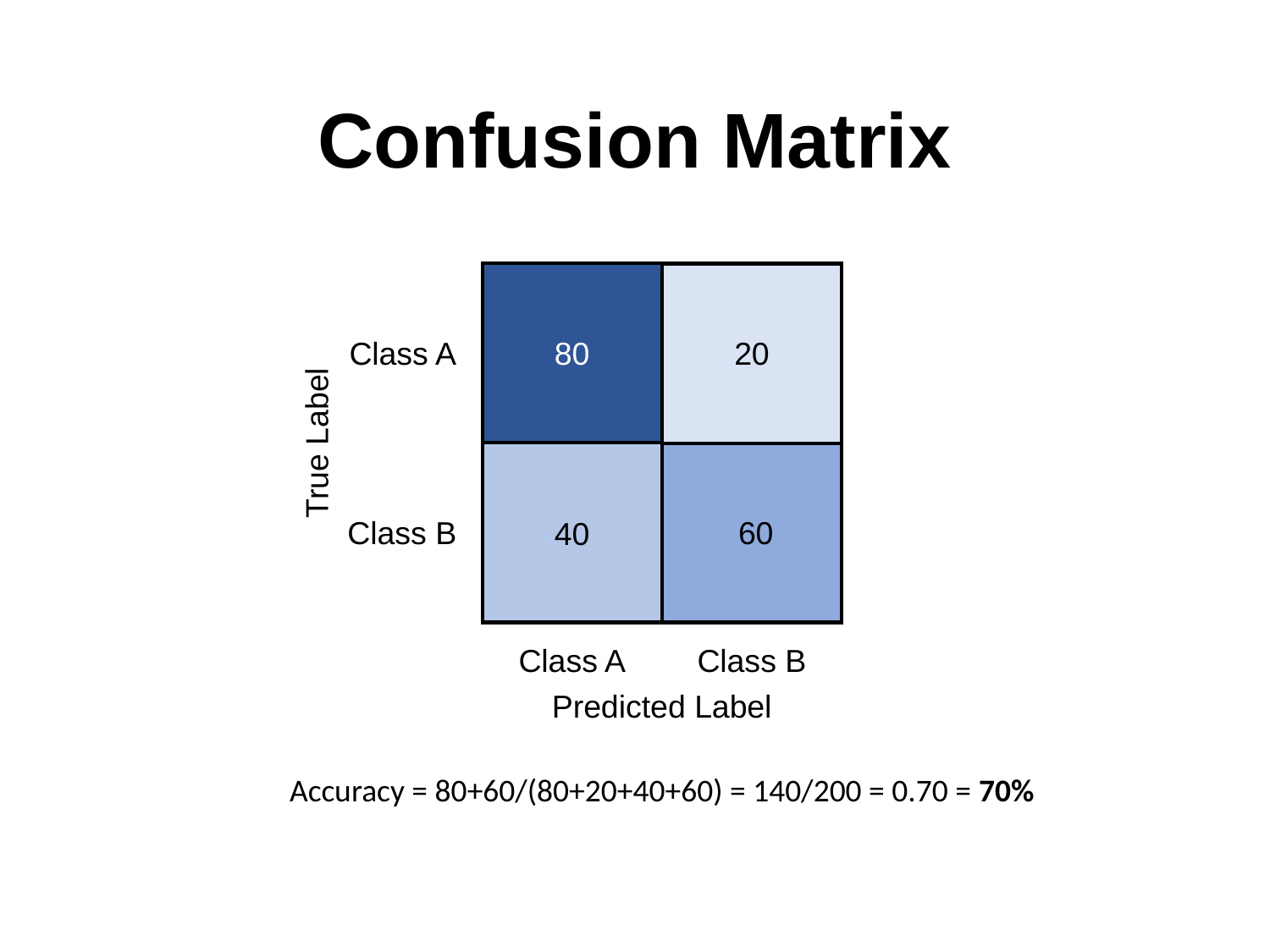

# Confusion Matrix

Class A
80
20
True Label

60
Class B
40
Class A
Class B
Predicted Label
Accuracy = 80+60/(80+20+40+60) = 140/200 = 0.70 = 70%